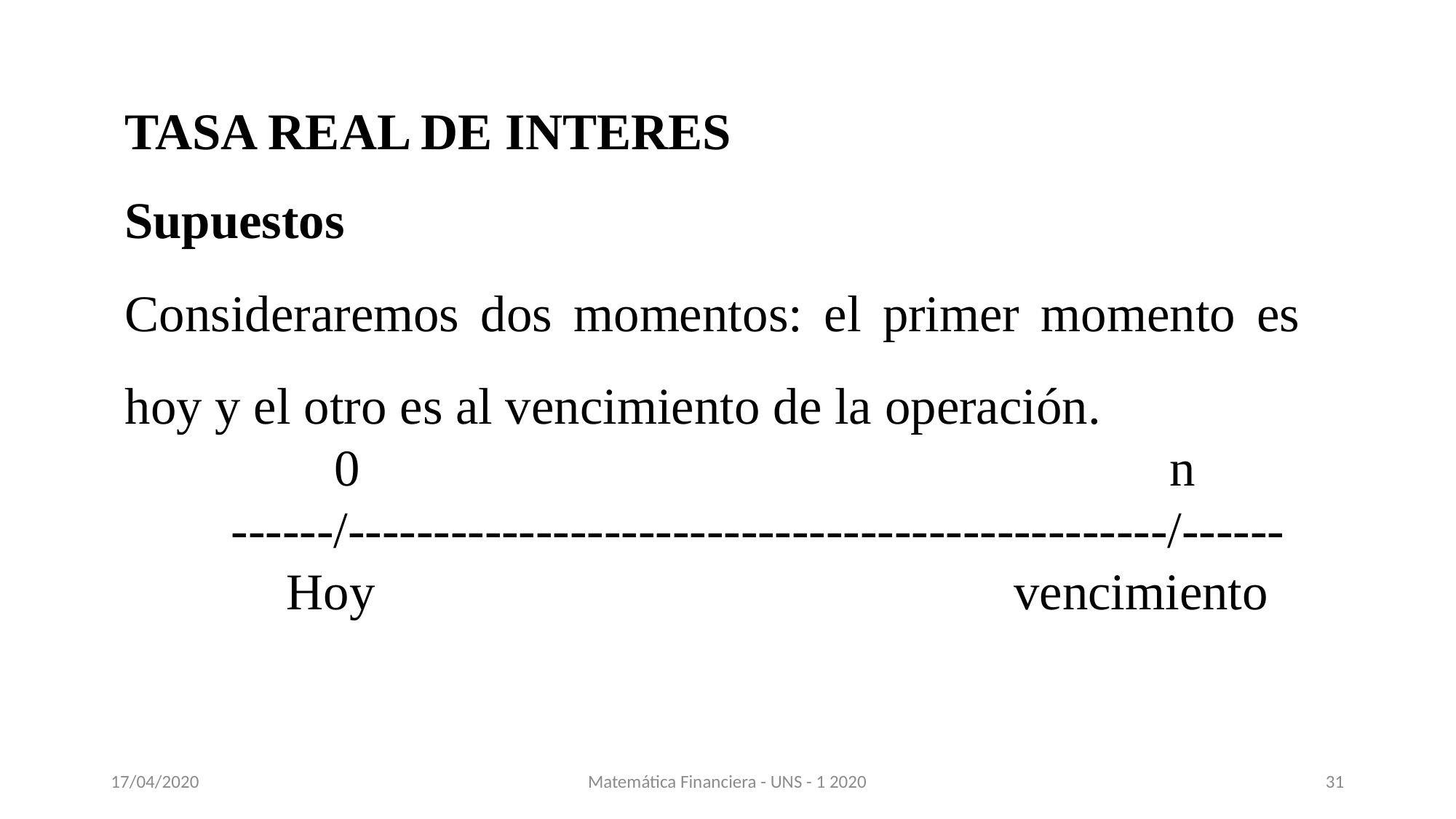

TASA REAL DE INTERES
Supuestos
Consideraremos dos momentos: el primer momento es hoy y el otro es al vencimiento de la operación.
        0	   				                      n
       ------/------------------------------------------------/------
          Hoy		                                         vencimiento
17/04/2020
Matemática Financiera - UNS - 1 2020
31